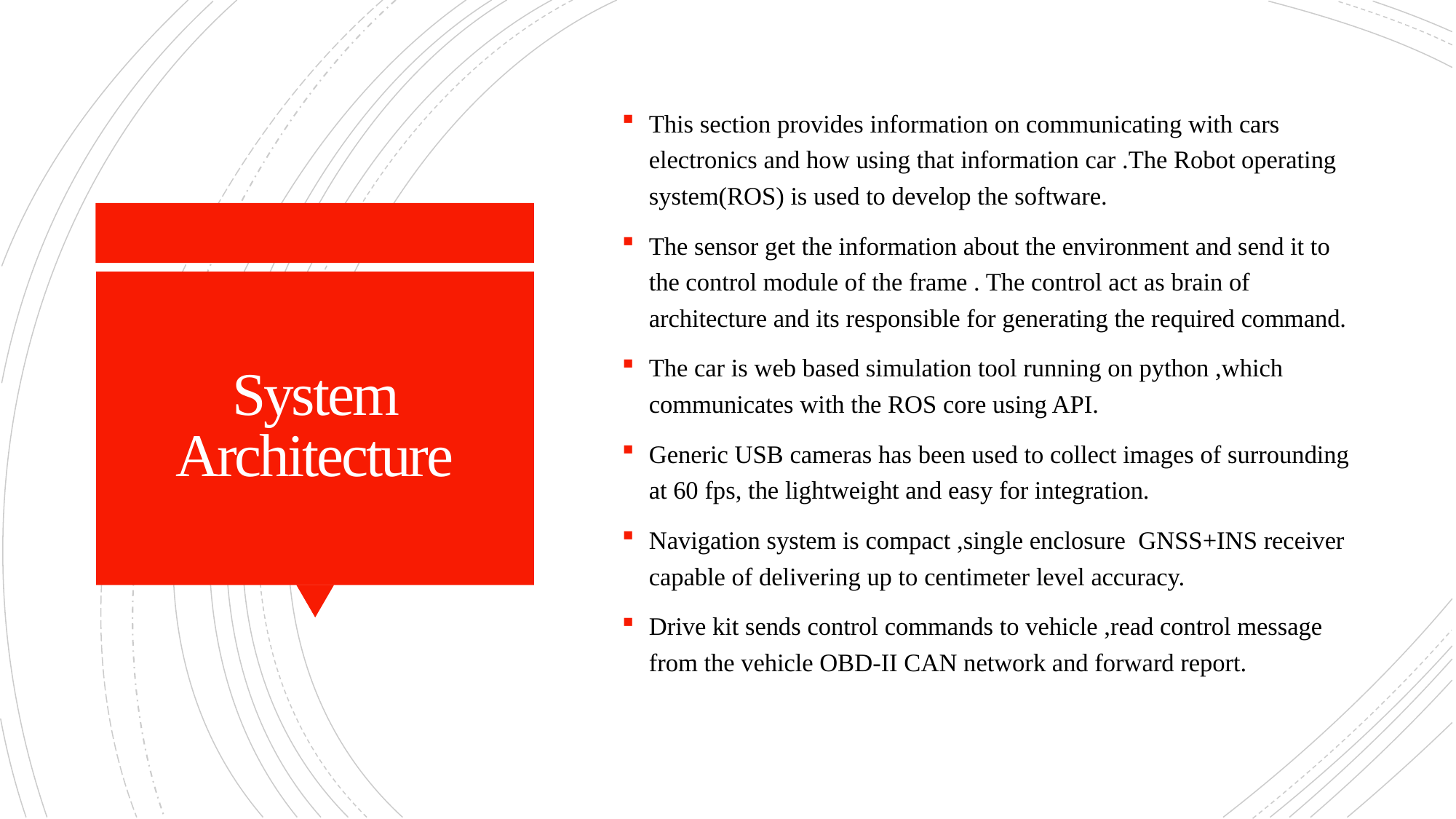

This section provides information on communicating with cars electronics and how using that information car .The Robot operating system(ROS) is used to develop the software.
The sensor get the information about the environment and send it to the control module of the frame . The control act as brain of architecture and its responsible for generating the required command.
The car is web based simulation tool running on python ,which communicates with the ROS core using API.
Generic USB cameras has been used to collect images of surrounding at 60 fps, the lightweight and easy for integration.
Navigation system is compact ,single enclosure  GNSS+INS receiver capable of delivering up to centimeter level accuracy.
Drive kit sends control commands to vehicle ,read control message from the vehicle OBD-II CAN network and forward report.

# System Architecture